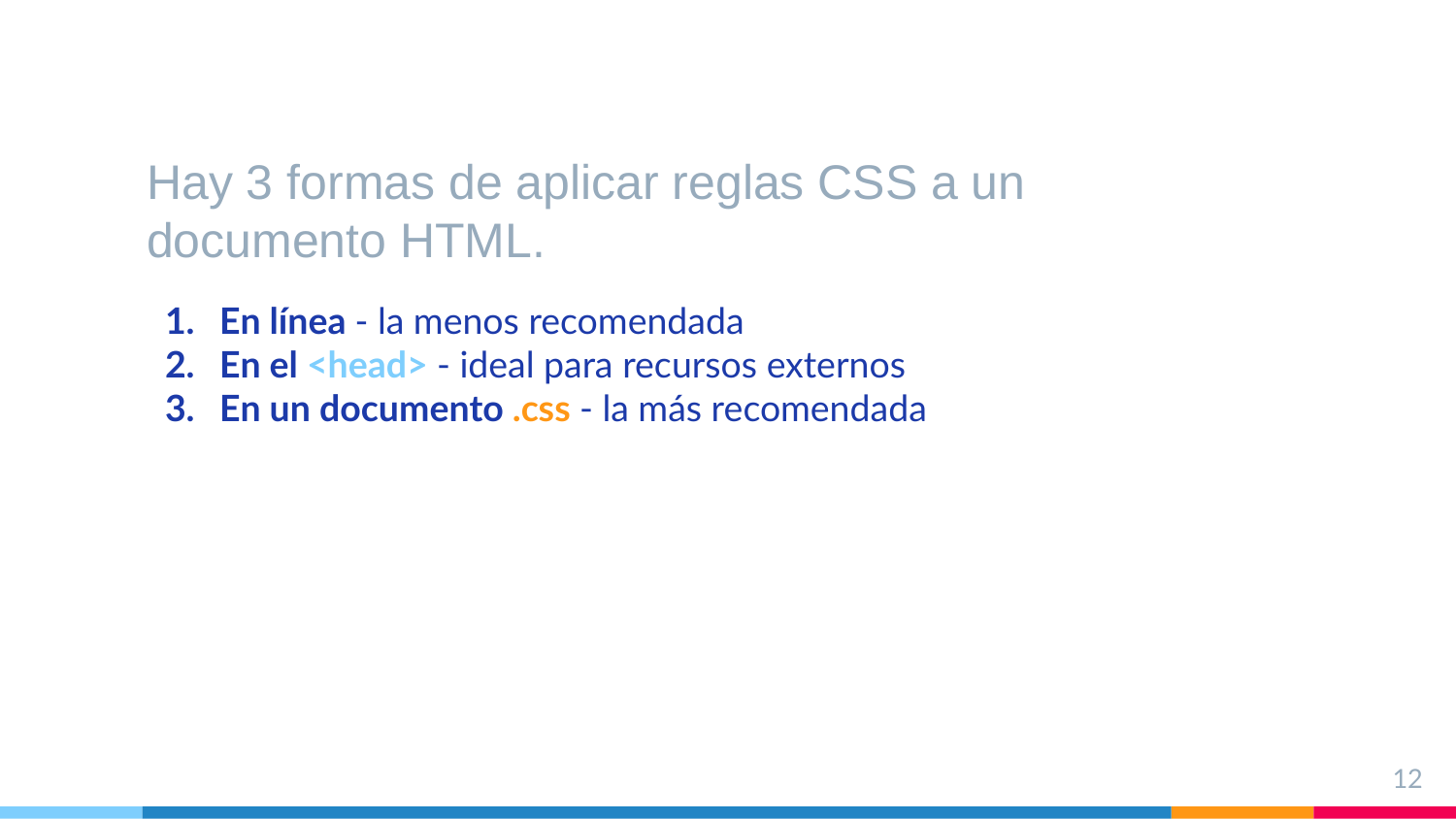

Hay 3 formas de aplicar reglas CSS a un documento HTML.
En línea - la menos recomendada
En el <head> - ideal para recursos externos
En un documento .css - la más recomendada
12